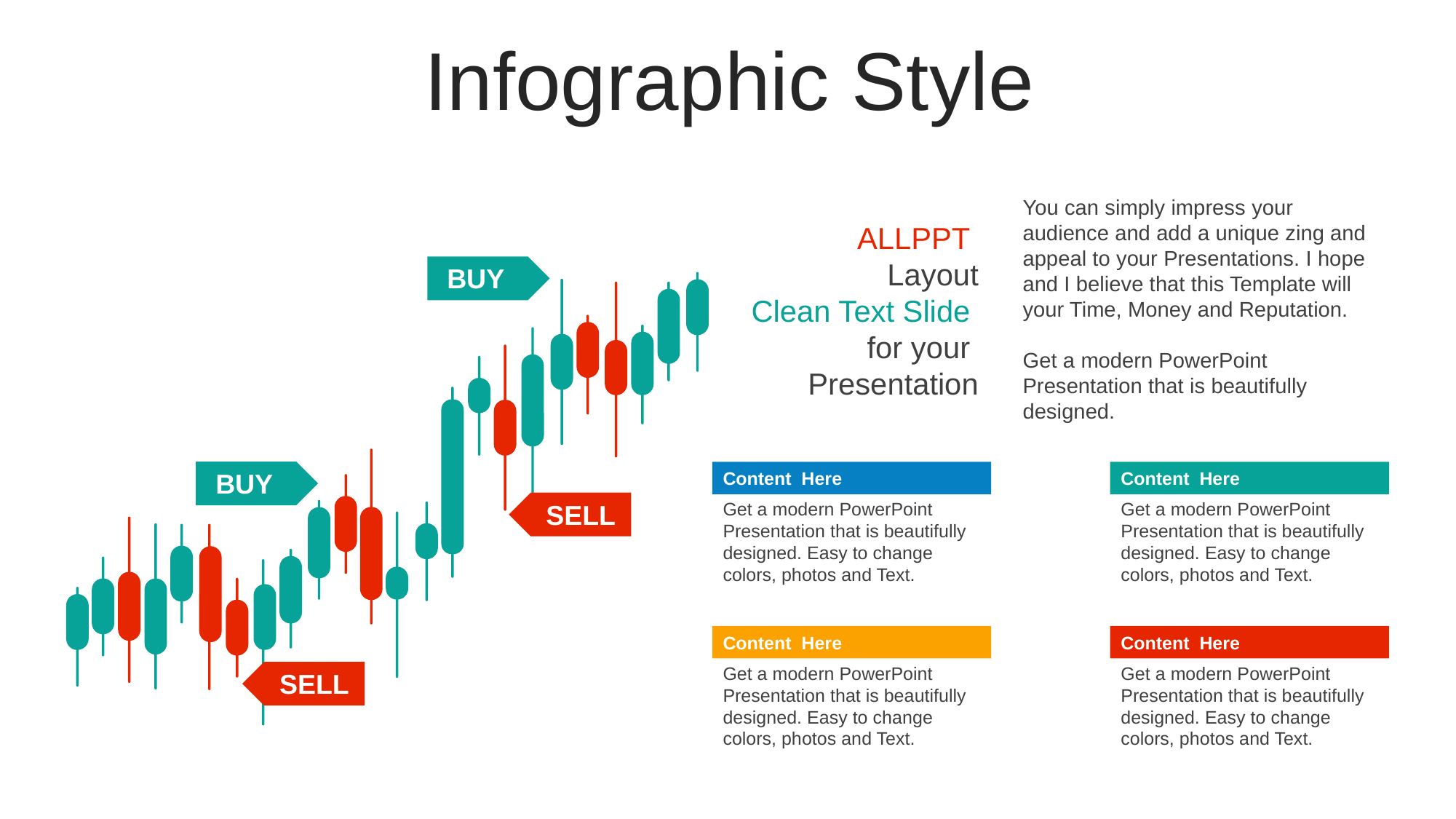

Infographic Style
You can simply impress your audience and add a unique zing and appeal to your Presentations. I hope and I believe that this Template will your Time, Money and Reputation.

Get a modern PowerPoint  Presentation that is beautifully designed.
ALLPPT
Layout
Clean Text Slide
for your
Presentation
BUY

BUY

Content  Here
Get a modern PowerPoint  Presentation that is beautifully designed. Easy to change colors, photos and Text.
Content  Here
Get a modern PowerPoint  Presentation that is beautifully designed. Easy to change colors, photos and Text.
SELL

Content  Here
Get a modern PowerPoint  Presentation that is beautifully designed. Easy to change colors, photos and Text.
Content  Here
Get a modern PowerPoint  Presentation that is beautifully designed. Easy to change colors, photos and Text.
SELL